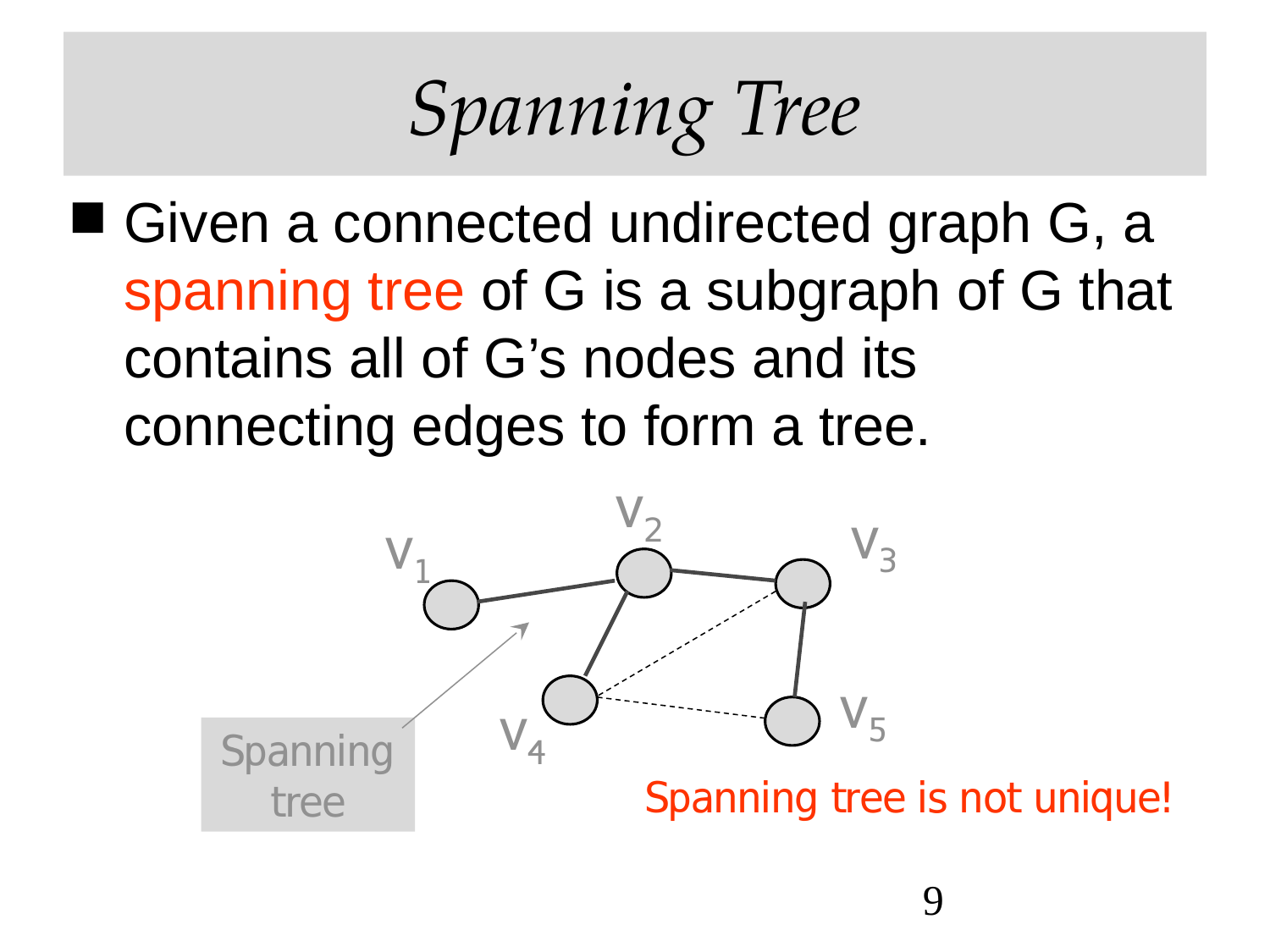

# Spanning Tree
Given a connected undirected graph G, a spanning tree of G is a subgraph of G that contains all of G’s nodes and its connecting edges to form a tree.
v2
v3
v1

v5

v4

Spanning tree
Spanning tree is not unique!
9